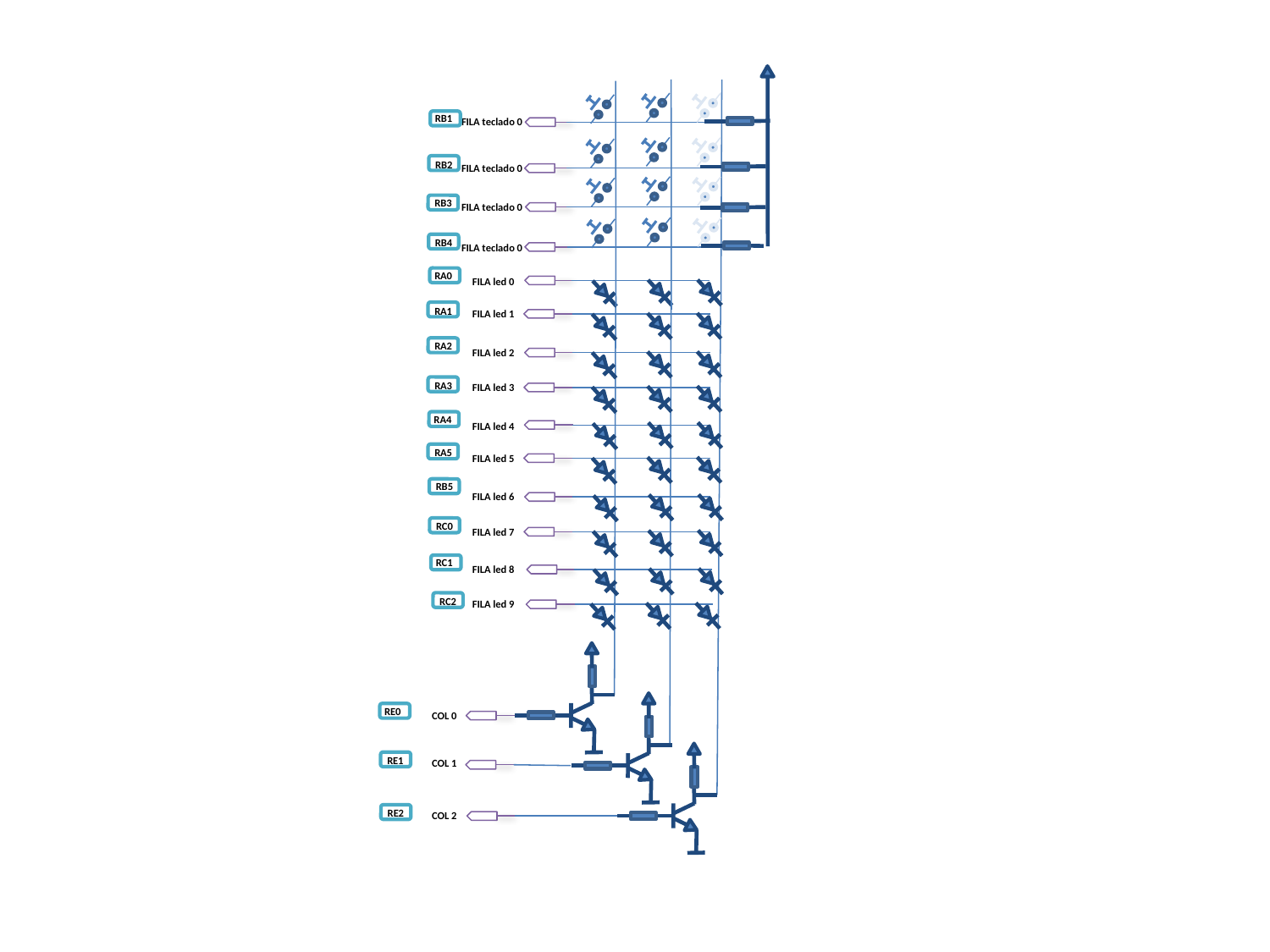

RB1

FILA teclado 0

RB2

FILA teclado 0

RB3

FILA teclado 0

RB4

FILA teclado 0

RA0

FILA led 0

RA1

FILA led 1

RA2

FILA led 2

RA3

FILA led 3

RA4

FILA led 4

RA5

FILA led 5

RB5

FILA led 6

RC0

FILA led 7

RC1

FILA led 8

RC2

FILA led 9

RE0

COL 0

RE1

COL 1

RE2

COL 2